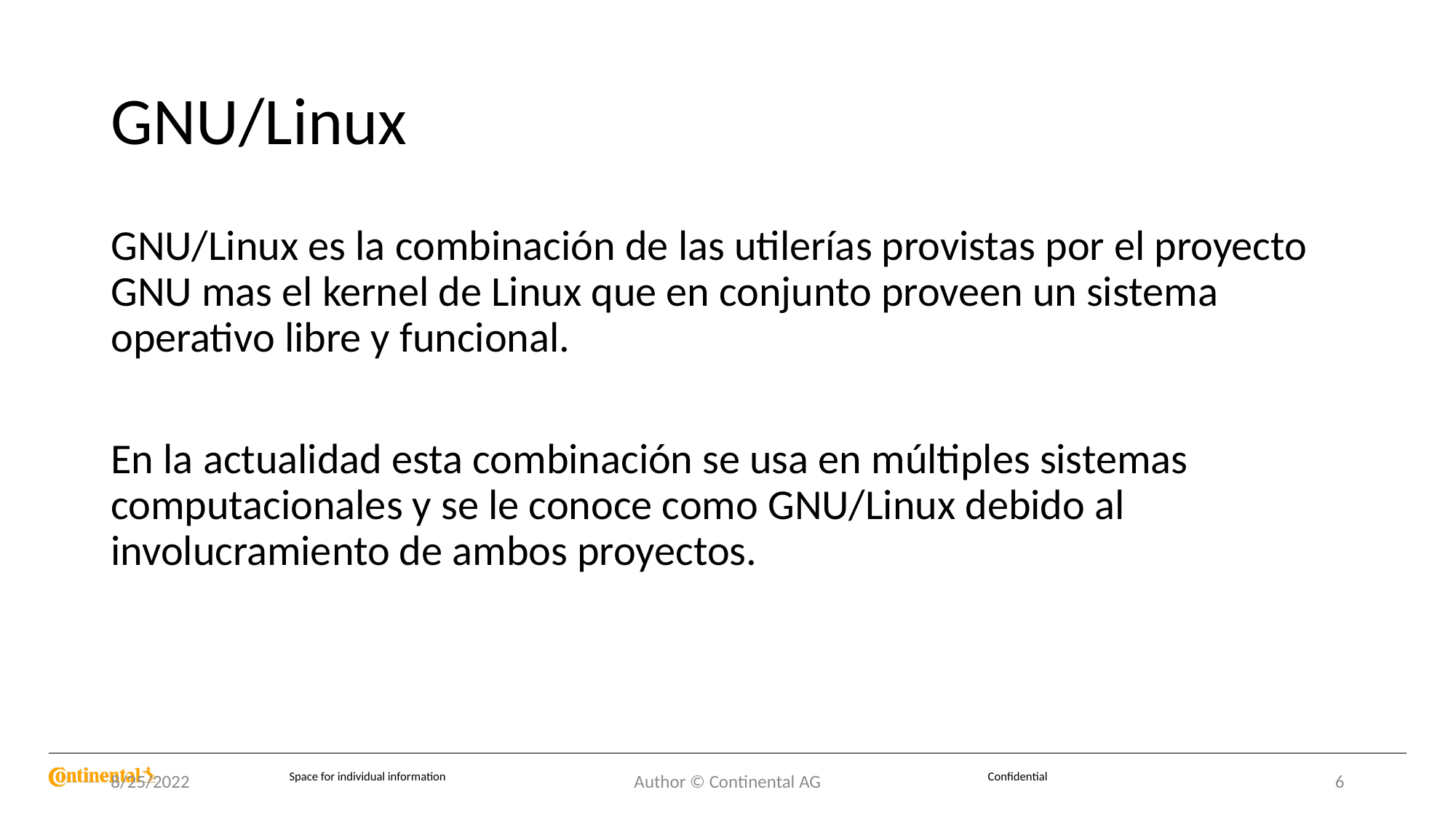

# GNU/Linux
GNU/Linux es la combinación de las utilerías provistas por el proyecto GNU mas el kernel de Linux que en conjunto proveen un sistema operativo libre y funcional.

En la actualidad esta combinación se usa en múltiples sistemas computacionales y se le conoce como GNU/Linux debido al involucramiento de ambos proyectos.
8/25/2022
Author © Continental AG
6